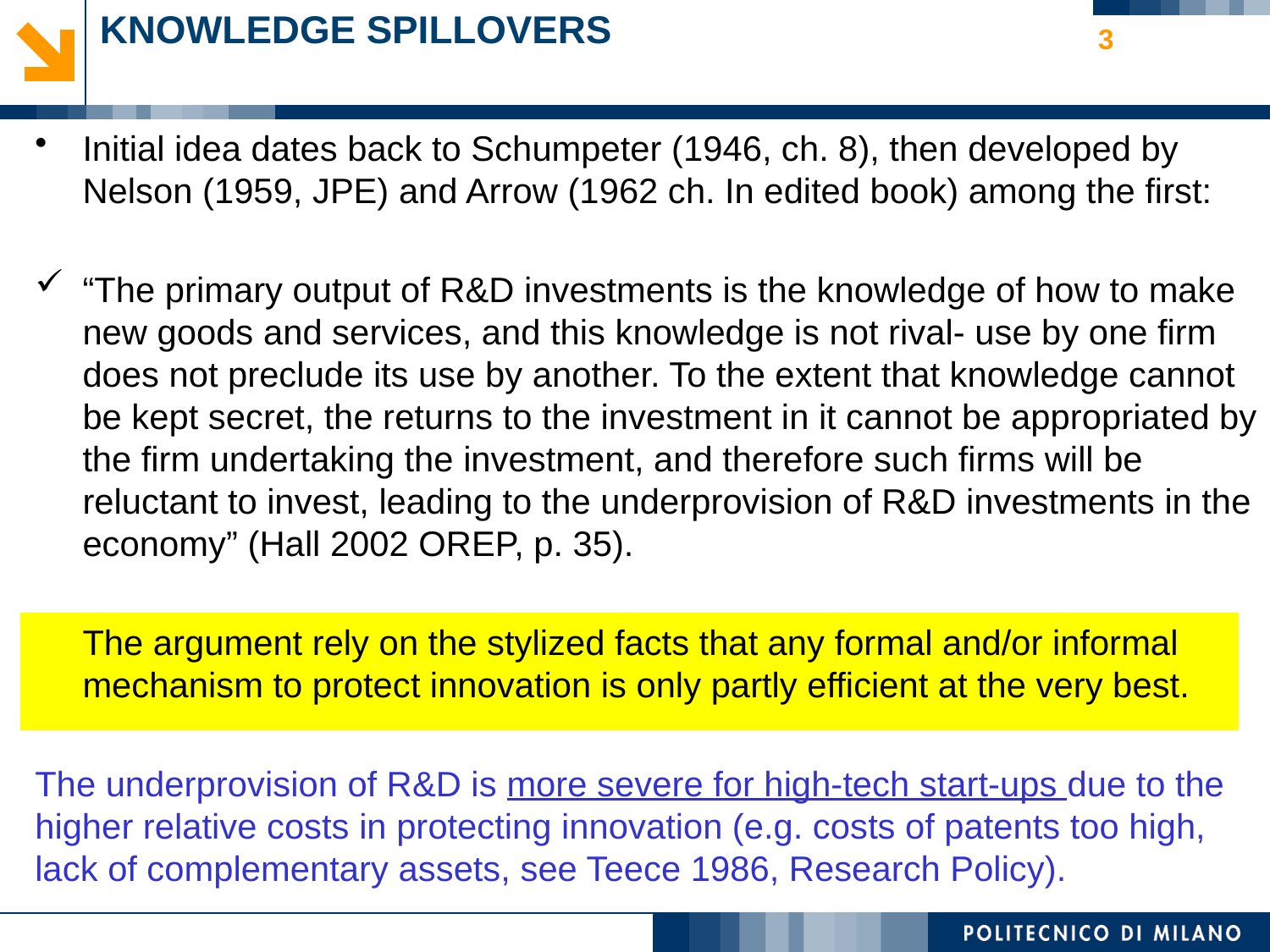

# KNOWLEDGE SPILLOVERS
3
Initial idea dates back to Schumpeter (1946, ch. 8), then developed by Nelson (1959, JPE) and Arrow (1962 ch. In edited book) among the first:

“The primary output of R&D investments is the knowledge of how to make new goods and services, and this knowledge is not rival- use by one firm does not preclude its use by another. To the extent that knowledge cannot be kept secret, the returns to the investment in it cannot be appropriated by the firm undertaking the investment, and therefore such firms will be reluctant to invest, leading to the underprovision of R&D investments in the economy” (Hall 2002 OREP, p. 35).

	The argument rely on the stylized facts that any formal and/or informal mechanism to protect innovation is only partly efficient at the very best.

The underprovision of R&D is more severe for high-tech start-ups due to the higher relative costs in protecting innovation (e.g. costs of patents too high, lack of complementary assets, see Teece 1986, Research Policy).